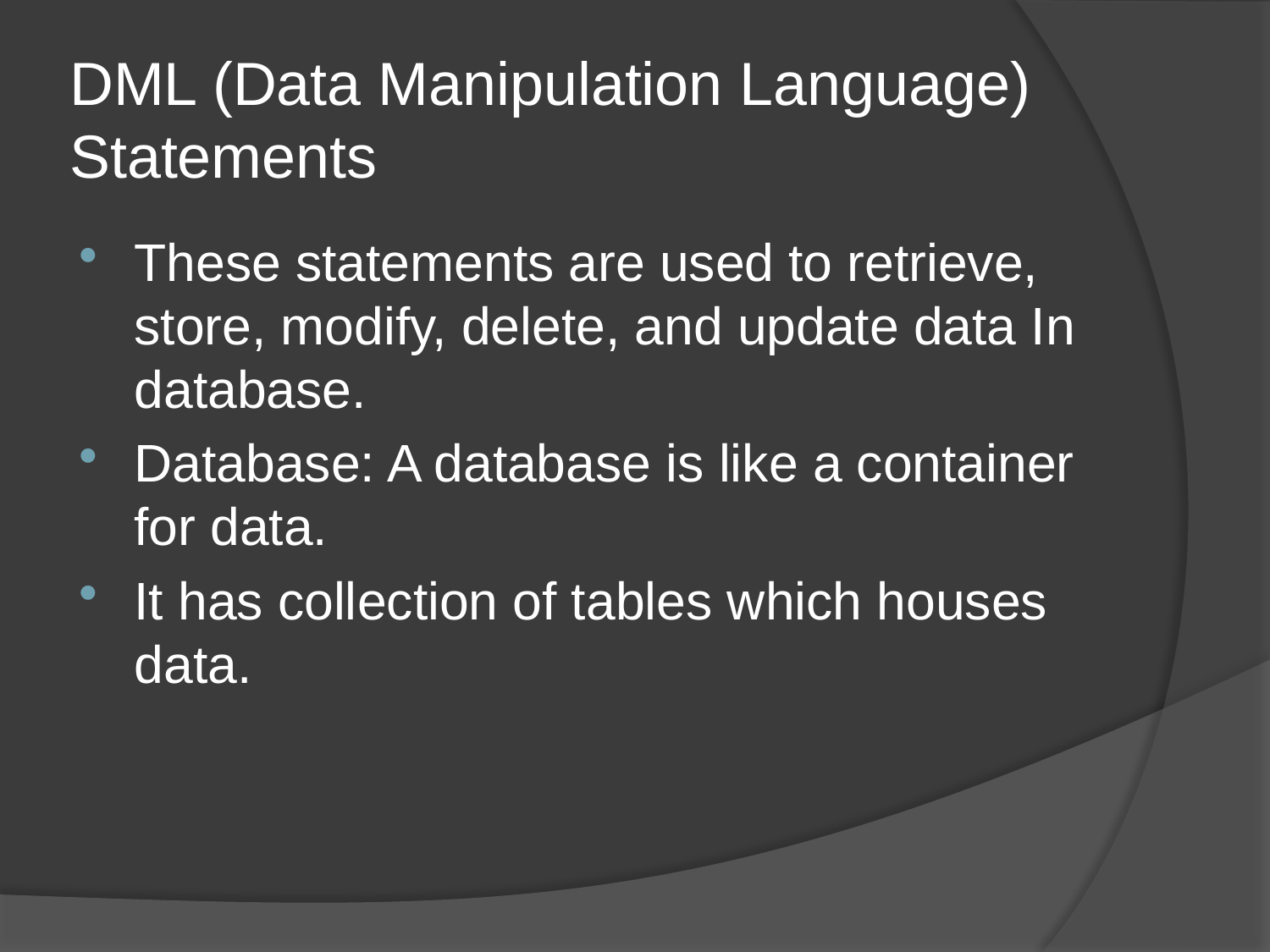

# DML (Data Manipulation Language) Statements
These statements are used to retrieve, store, modify, delete, and update data In database.
Database: A database is like a container for data.
It has collection of tables which houses data.